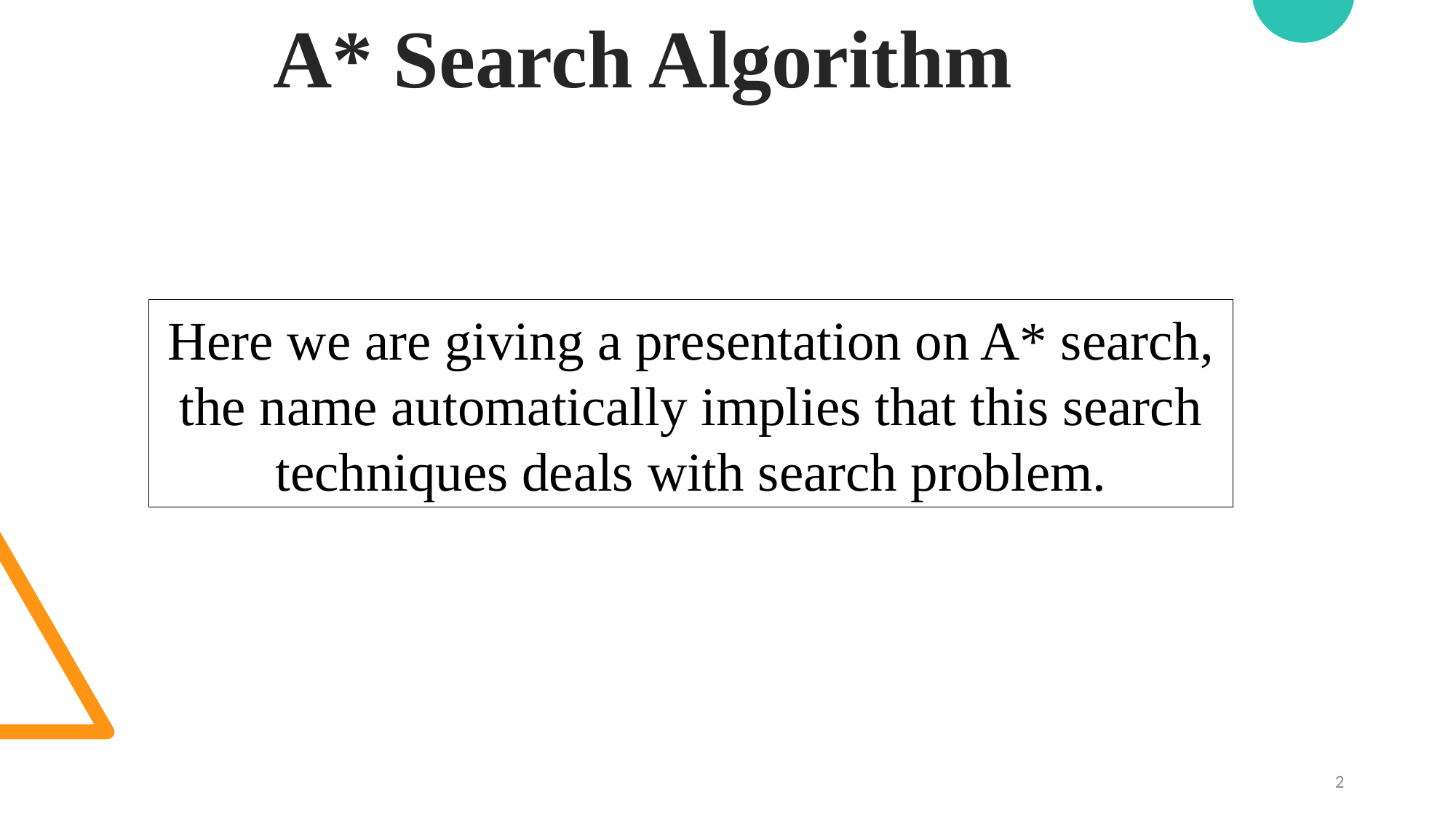

A* Search Algorithm
Here we are giving a presentation on A* search, the name automatically implies that this search techniques deals with search problem.
2